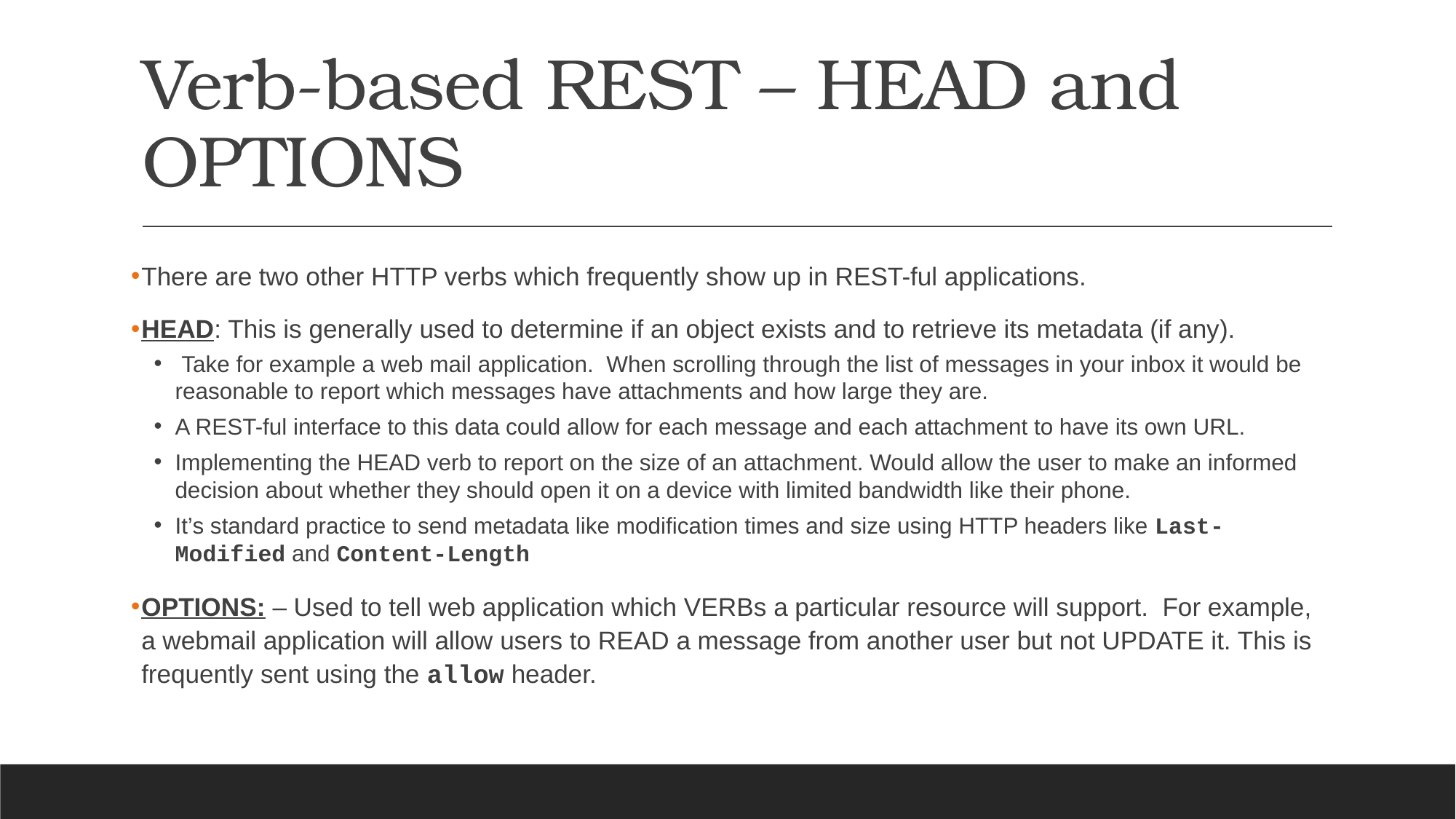

# Verb-based REST – HEAD and OPTIONS
There are two other HTTP verbs which frequently show up in REST-ful applications.
HEAD: This is generally used to determine if an object exists and to retrieve its metadata (if any).
 Take for example a web mail application.  When scrolling through the list of messages in your inbox it would be reasonable to report which messages have attachments and how large they are.
A REST-ful interface to this data could allow for each message and each attachment to have its own URL.
Implementing the HEAD verb to report on the size of an attachment. Would allow the user to make an informed decision about whether they should open it on a device with limited bandwidth like their phone.
It’s standard practice to send metadata like modification times and size using HTTP headers like Last-Modified and Content-Length
OPTIONS: – Used to tell web application which VERBs a particular resource will support.  For example, a webmail application will allow users to READ a message from another user but not UPDATE it. This is frequently sent using the allow header.